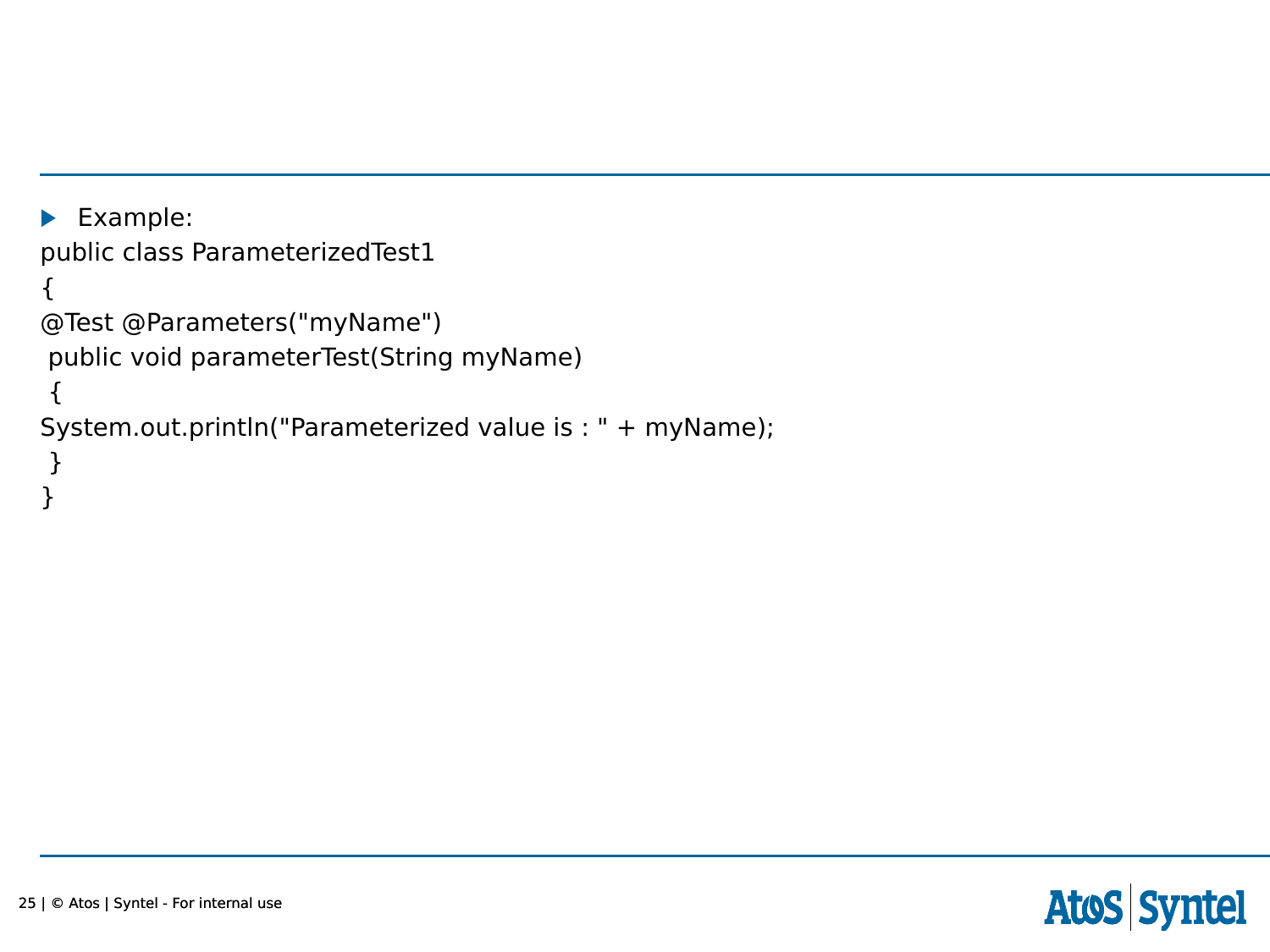

Example:
public class ParameterizedTest1
{
@Test @Parameters("myName")
 public void parameterTest(String myName)
 {
System.out.println("Parameterized value is : " + myName);
 }
}